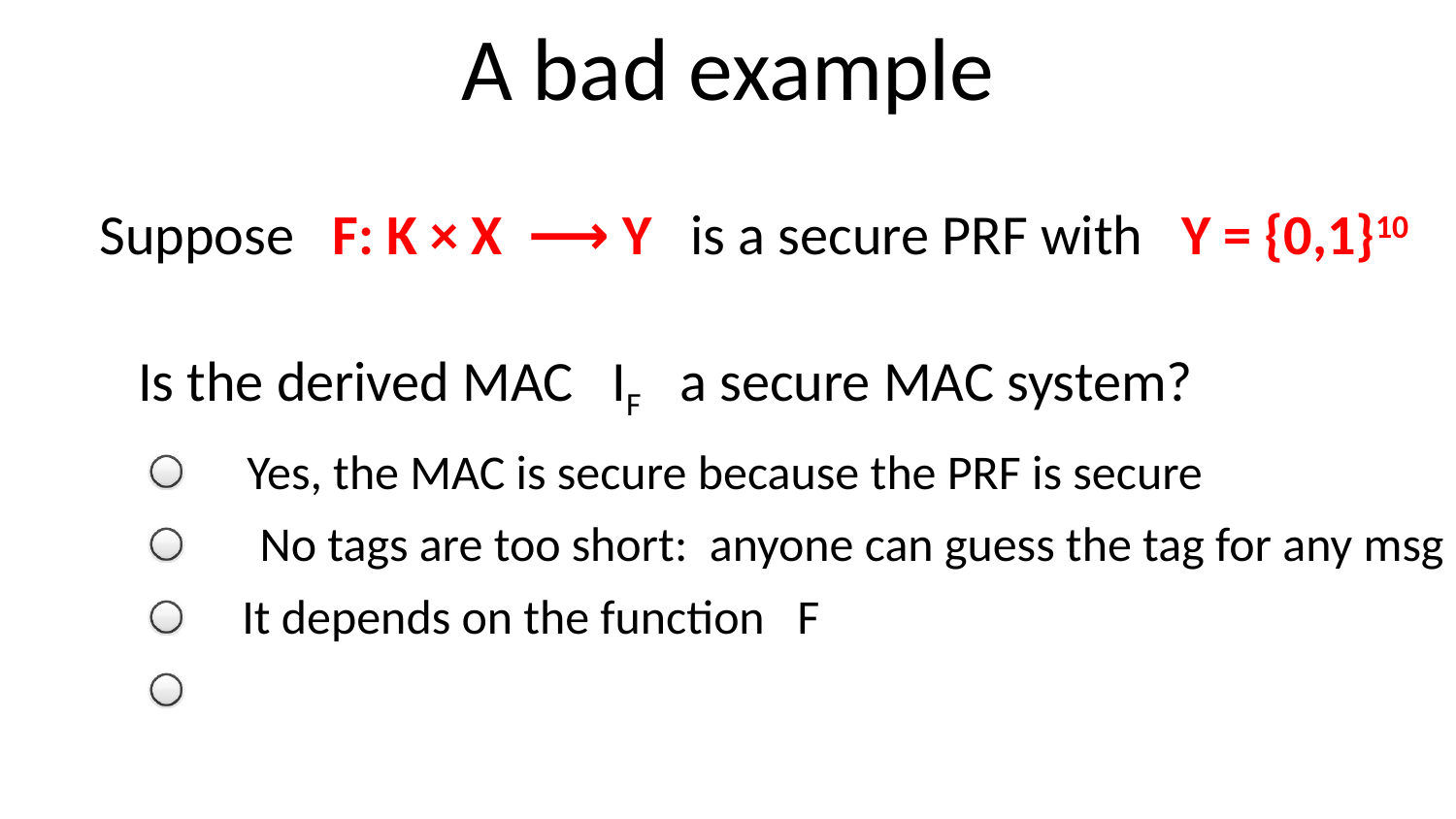

# A bad example
Suppose   F: K × X  ⟶ Y   is a secure PRF with   Y = {0,1}10

   Is the derived MAC   IF   a secure MAC system?
Yes, the MAC is secure because the PRF is secure
No tags are too short:  anyone can guess the tag for any msg
It depends on the function   F